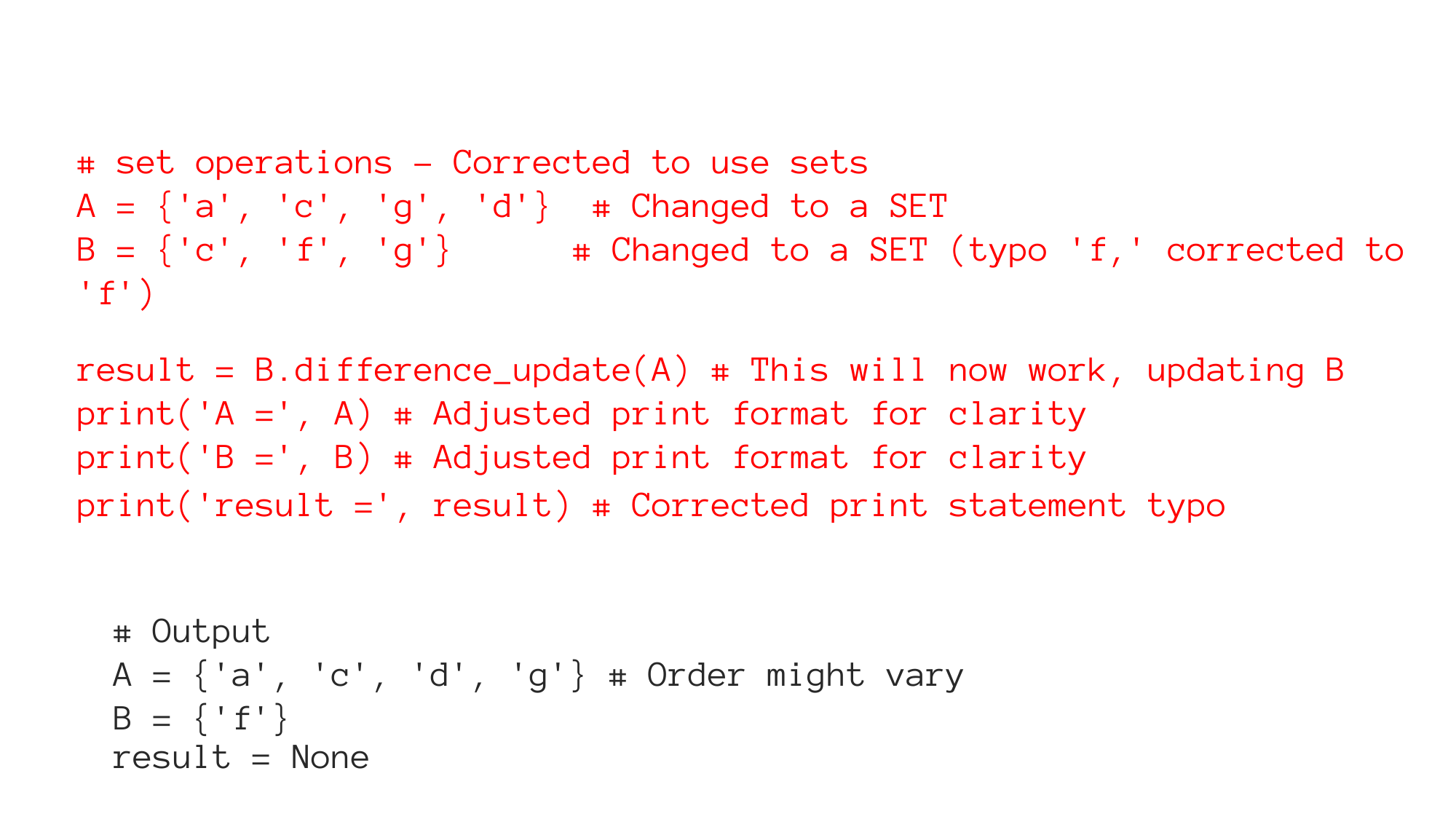

# set operations - Corrected to use sets
A = {'a', 'c', 'g', 'd'}  # Changed to a SET
B = {'c', 'f', 'g'}      # Changed to a SET (typo 'f,' corrected to 'f')

result = B.difference_update(A) # This will now work, updating B
print('A =', A) # Adjusted print format for clarity
print('B =', B) # Adjusted print format for clarity
print('result =', result) # Corrected print statement typo
# Output
A = {'a', 'c', 'd', 'g'} # Order might vary
B = {'f'}
result = None